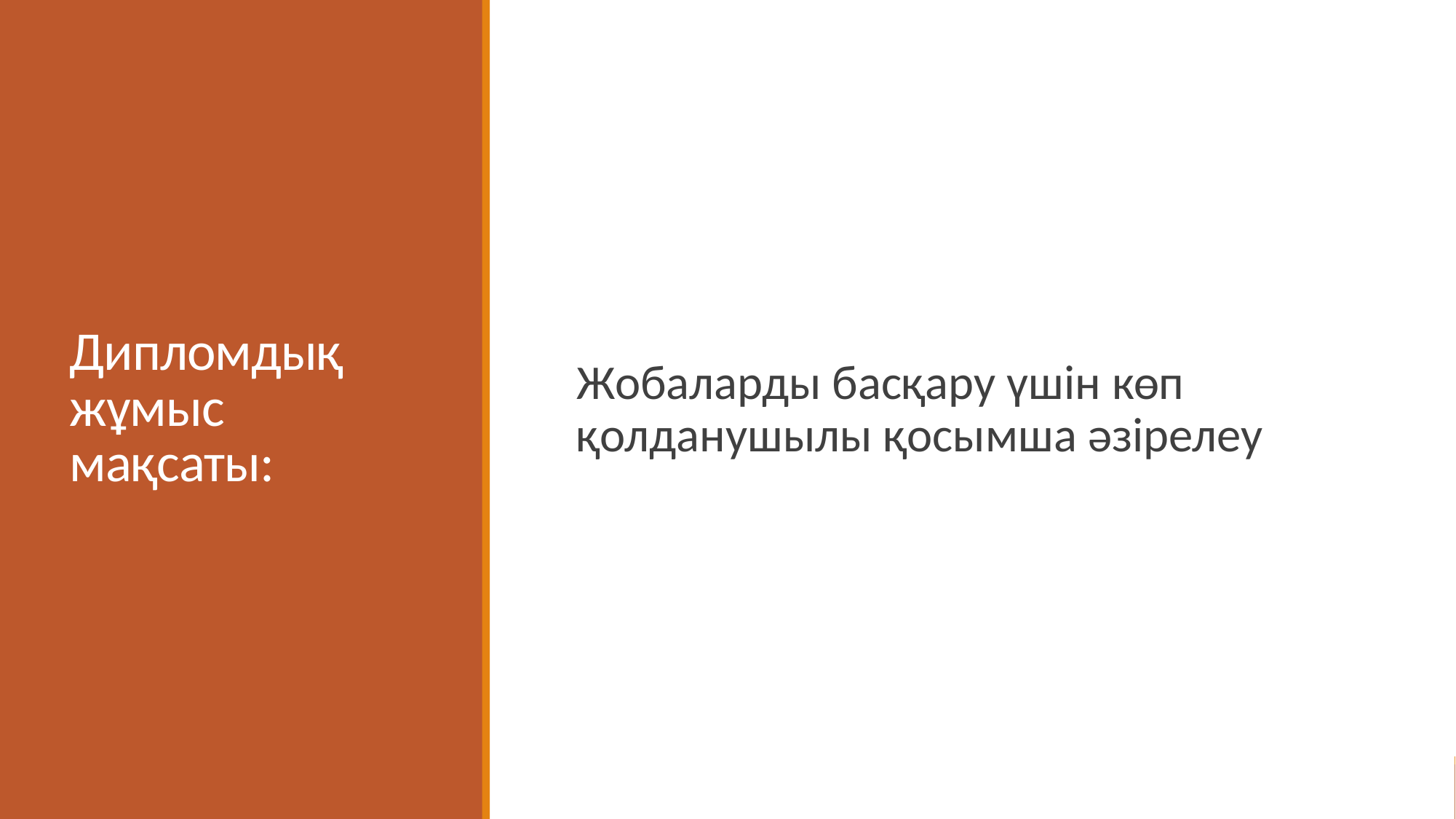

# Дипломдық жұмыс мақсаты:
Жобаларды басқару үшін көп қолданушылы қосымша әзірелеу